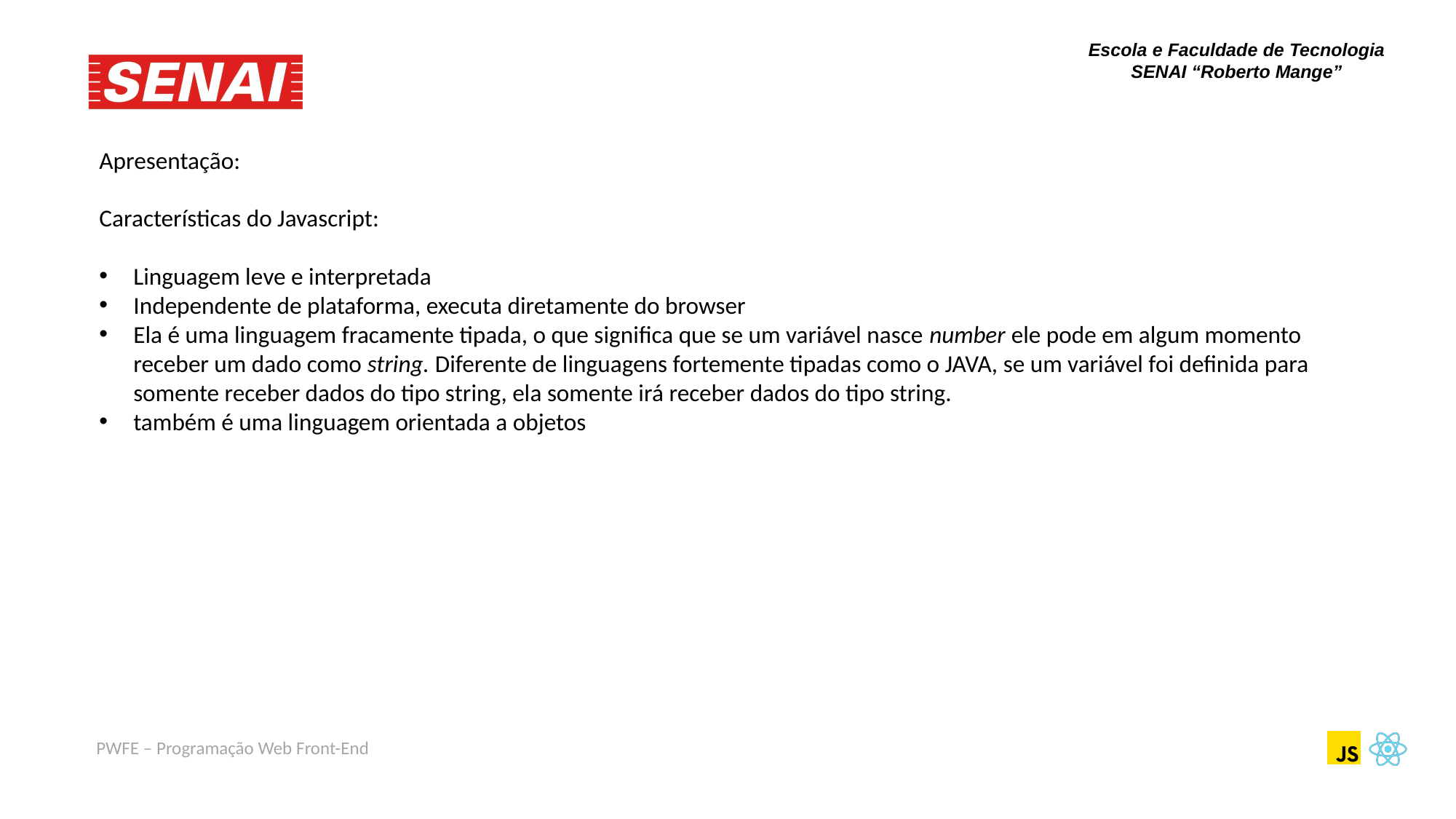

Apresentação:

Características do Javascript:

Linguagem leve e interpretada
Independente de plataforma, executa diretamente do browser
Ela é uma linguagem fracamente tipada, o que significa que se um variável nasce number ele pode em algum momento receber um dado como string. Diferente de linguagens fortemente tipadas como o JAVA, se um variável foi definida para somente receber dados do tipo string, ela somente irá receber dados do tipo string.
também é uma linguagem orientada a objetos